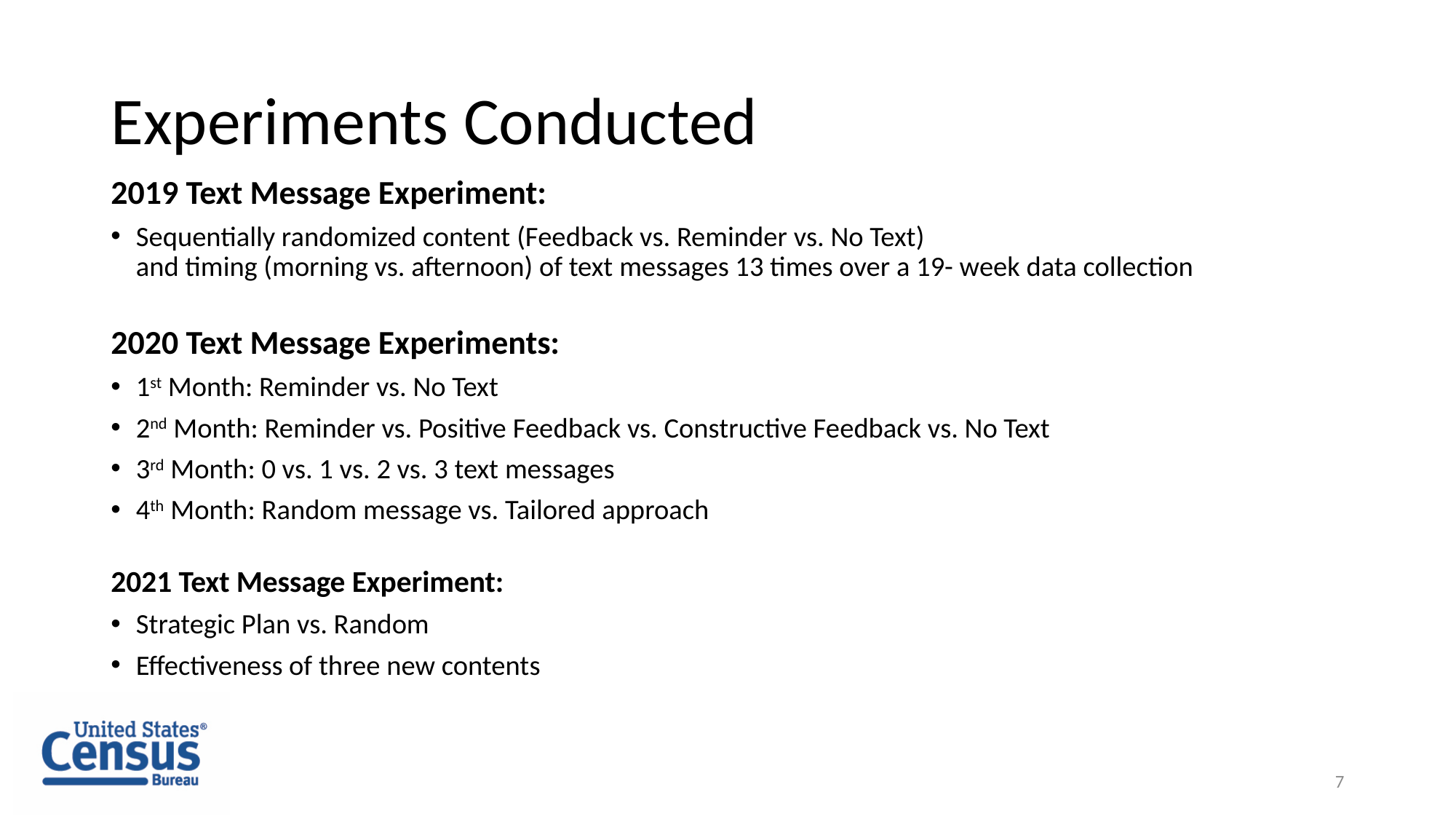

# Experiments Conducted
2019 Text Message Experiment:
Sequentially randomized content (Feedback vs. Reminder vs. No Text)
and timing (morning vs. afternoon) of text messages 13 times over a 19- week data collection
2020 Text Message Experiments:
1st Month: Reminder vs. No Text
2nd Month: Reminder vs. Positive Feedback vs. Constructive Feedback vs. No Text
3rd Month: 0 vs. 1 vs. 2 vs. 3 text messages
4th Month: Random message vs. Tailored approach
2021 Text Message Experiment:
Strategic Plan vs. Random
Effectiveness of three new contents

7